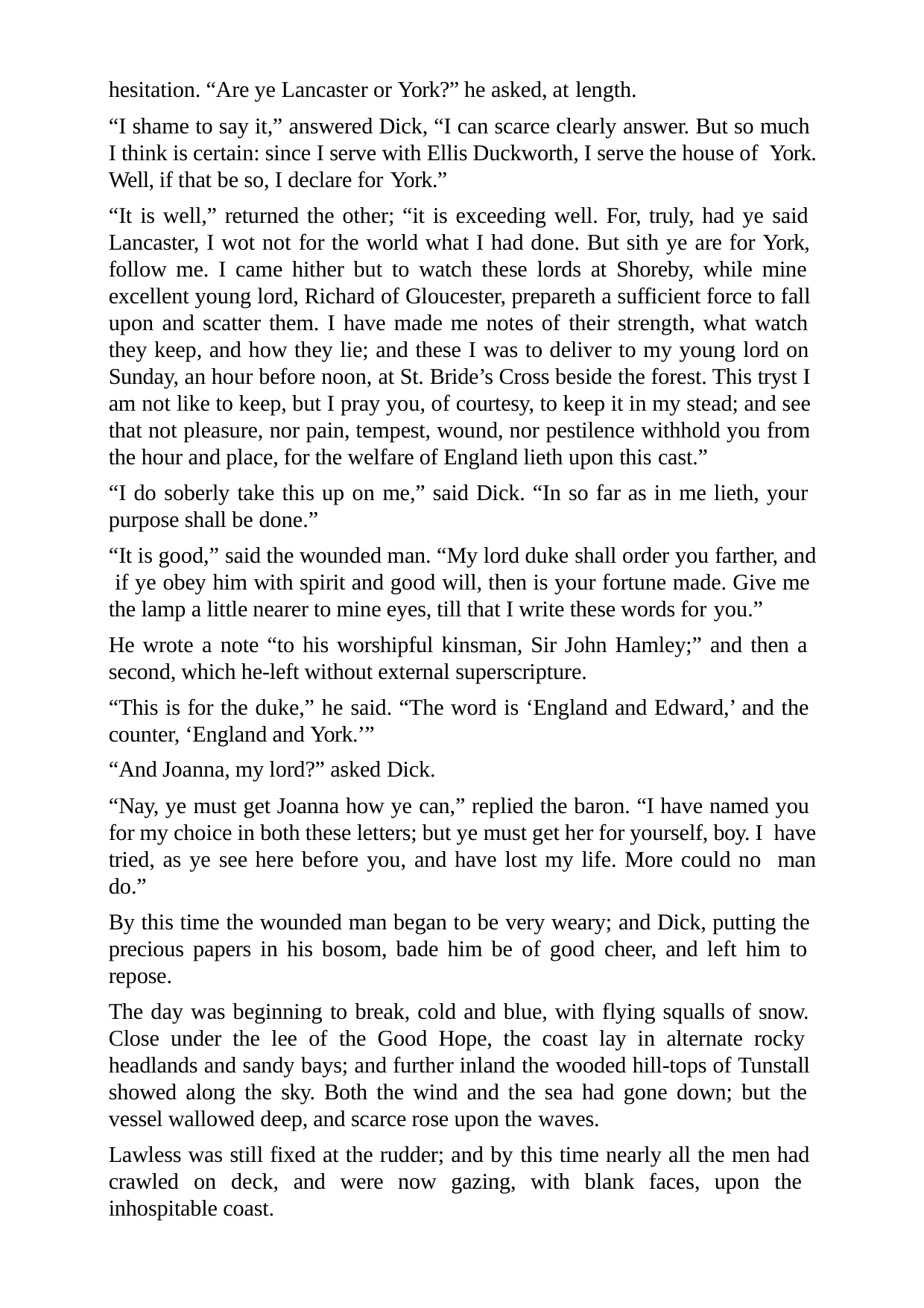

hesitation. “Are ye Lancaster or York?” he asked, at length.
“I shame to say it,” answered Dick, “I can scarce clearly answer. But so much  I think is certain: since I serve with Ellis Duckworth, I serve the house of  York. Well, if that be so, I declare for York.”
“It is well,” returned the other; “it is exceeding well. For, truly, had ye said  Lancaster, I wot not for the world what I had done. But sith ye are for York,  follow me. I came hither but to watch these lords at Shoreby, while mine  excellent young lord, Richard of Gloucester, prepareth a sufficient force to fall  upon and scatter them. I have made me notes of their strength, what watch  they keep, and how they lie; and these I was to deliver to my young lord on  Sunday, an hour before noon, at St. Bride’s Cross beside the forest. This tryst I  am not like to keep, but I pray you, of courtesy, to keep it in my stead; and see  that not pleasure, nor pain, tempest, wound, nor pestilence withhold you from  the hour and place, for the welfare of England lieth upon this cast.”
“I do soberly take this up on me,” said Dick. “In so far as in me lieth, your  purpose shall be done.”
“It is good,” said the wounded man. “My lord duke shall order you farther, and  if ye obey him with spirit and good will, then is your fortune made. Give me  the lamp a little nearer to mine eyes, till that I write these words for you.”
He wrote a note “to his worshipful kinsman, Sir John Hamley;” and then a  second, which he-left without external superscripture.
“This is for the duke,” he said. “The word is ‘England and Edward,’ and the  counter, ‘England and York.’”
“And Joanna, my lord?” asked Dick.
“Nay, ye must get Joanna how ye can,” replied the baron. “I have named you  for my choice in both these letters; but ye must get her for yourself, boy. I  have tried, as ye see here before you, and have lost my life. More could no  man do.”
By this time the wounded man began to be very weary; and Dick, putting the  precious papers in his bosom, bade him be of good cheer, and left him to  repose.
The day was beginning to break, cold and blue, with flying squalls of snow.  Close under the lee of the Good Hope, the coast lay in alternate rocky  headlands and sandy bays; and further inland the wooded hill-tops of Tunstall  showed along the sky. Both the wind and the sea had gone down; but the  vessel wallowed deep, and scarce rose upon the waves.
Lawless was still fixed at the rudder; and by this time nearly all the men had  crawled on deck, and were now gazing, with blank faces, upon the  inhospitable coast.